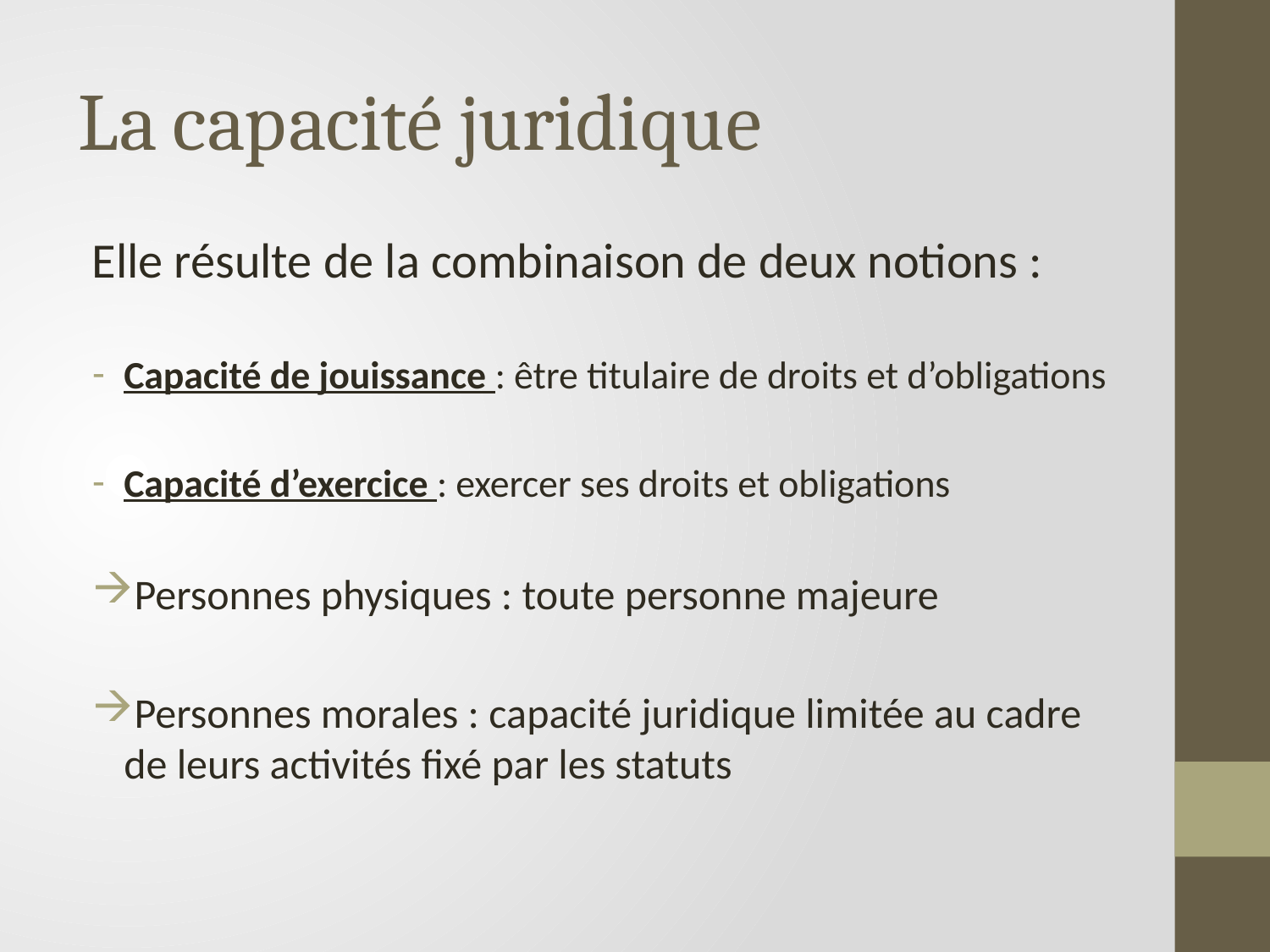

# La capacité juridique
Elle résulte de la combinaison de deux notions :

Capacité de jouissance : être titulaire de droits et d’obligations

Capacité d’exercice : exercer ses droits et obligations

Personnes physiques : toute personne majeure

Personnes morales : capacité juridique limitée au cadre de leurs activités fixé par les statuts